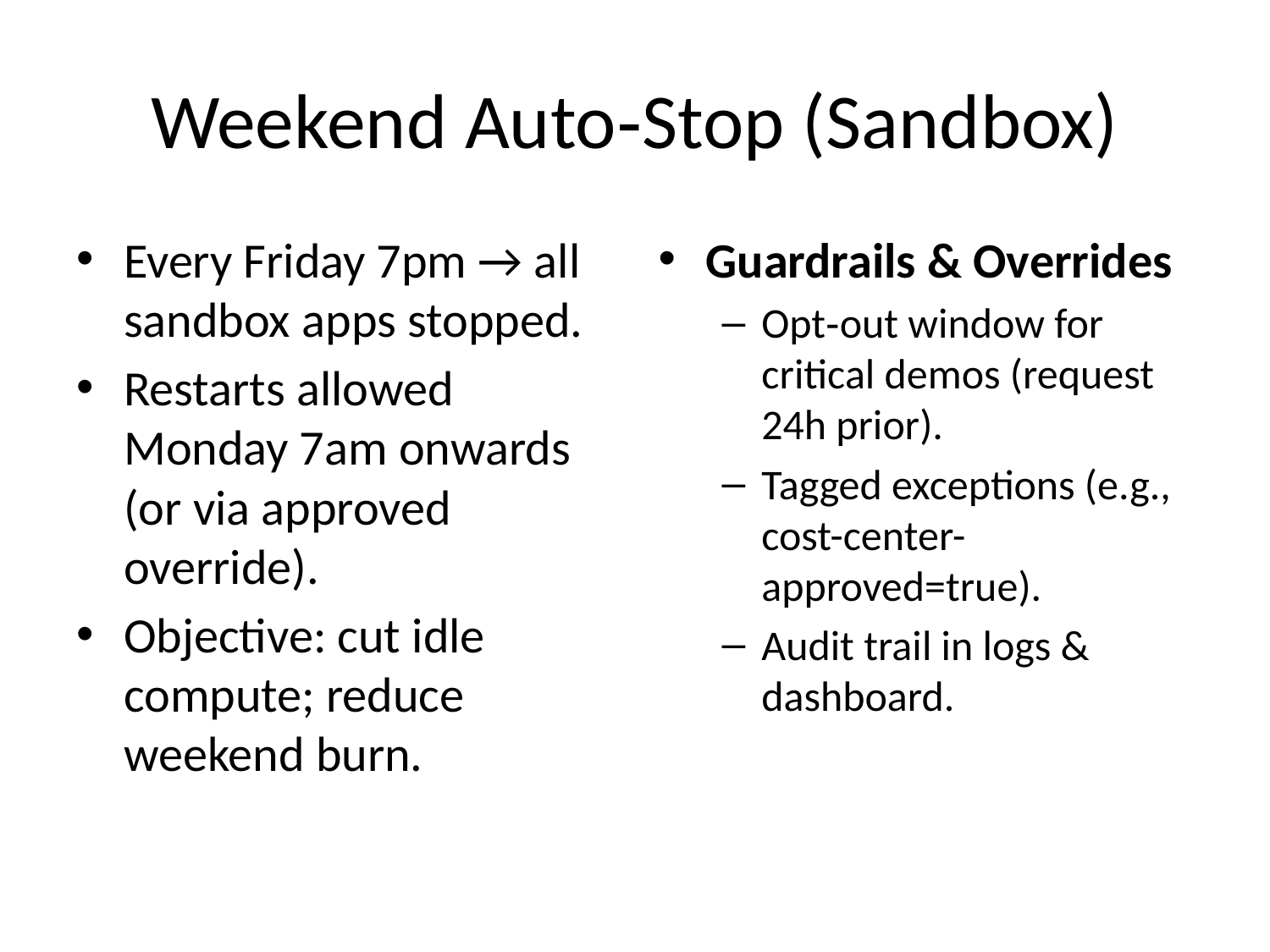

# Weekend Auto‑Stop (Sandbox)
Every Friday 7pm → all sandbox apps stopped.
Restarts allowed Monday 7am onwards (or via approved override).
Objective: cut idle compute; reduce weekend burn.
Guardrails & Overrides
Opt‑out window for critical demos (request 24h prior).
Tagged exceptions (e.g., cost-center-approved=true).
Audit trail in logs & dashboard.